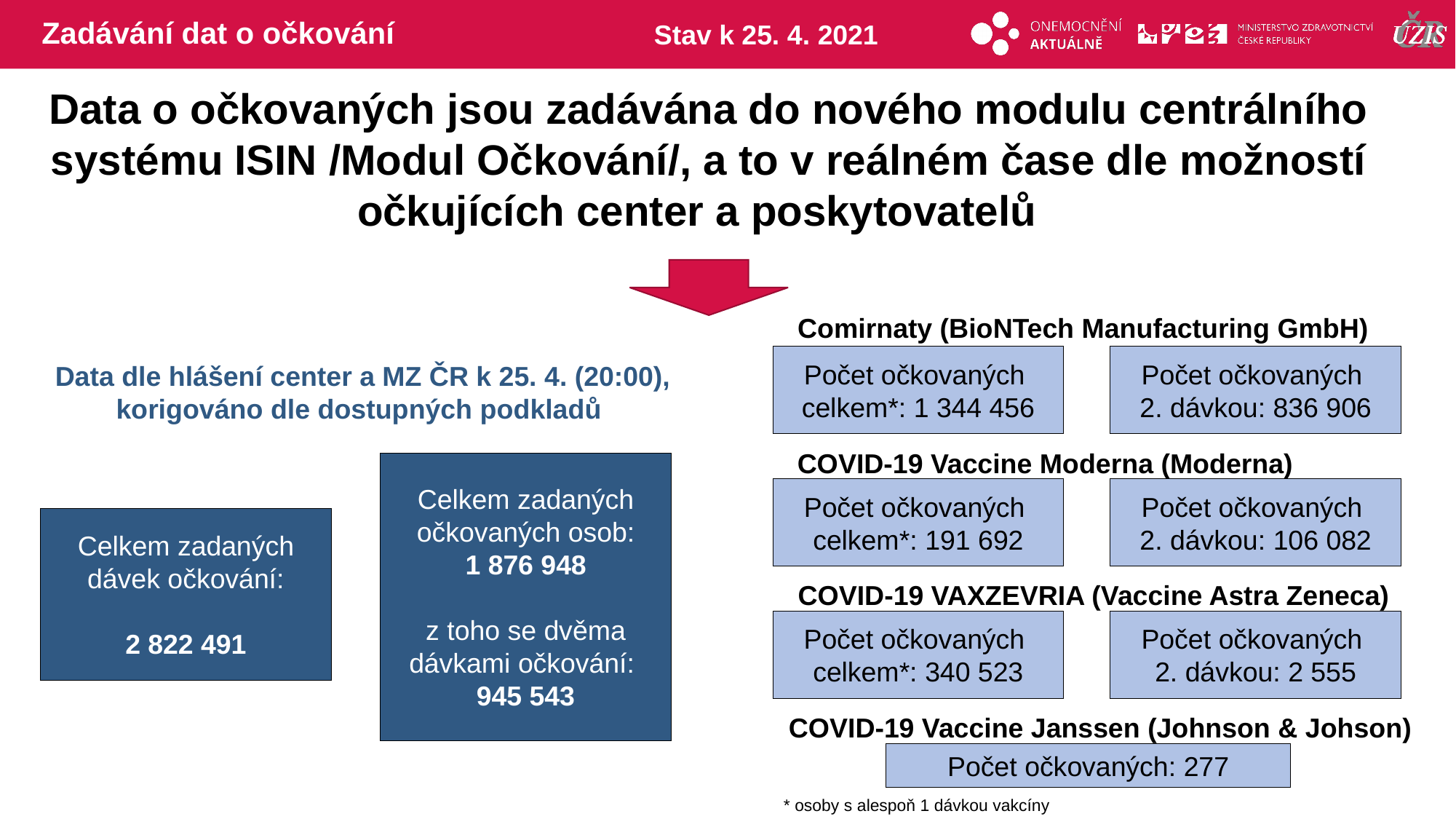

# Zadávání dat o očkování
Stav k 25. 4. 2021
Data o očkovaných jsou zadávána do nového modulu centrálního systému ISIN /Modul Očkování/, a to v reálném čase dle možností očkujících center a poskytovatelů

Comirnaty (BioNTech Manufacturing GmbH)
Počet očkovaných
celkem*: 1 344 456
Počet očkovaných
2. dávkou: 836 906
Data dle hlášení center a MZ ČR k 25. 4. (20:00), korigováno dle dostupných podkladů
COVID-19 Vaccine Moderna (Moderna)
Celkem zadaných očkovaných osob:
1 876 948

z toho se dvěma dávkami očkování:
945 543
Počet očkovaných
celkem*: 191 692
Počet očkovaných
2. dávkou: 106 082
Celkem zadaných dávek očkování:

2 822 491
COVID-19 VAXZEVRIA (Vaccine Astra Zeneca)
Počet očkovaných
celkem*: 340 523
Počet očkovaných
2. dávkou: 2 555
COVID-19 Vaccine Janssen (Johnson & Johson)
Počet očkovaných: 277
* osoby s alespoň 1 dávkou vakcíny